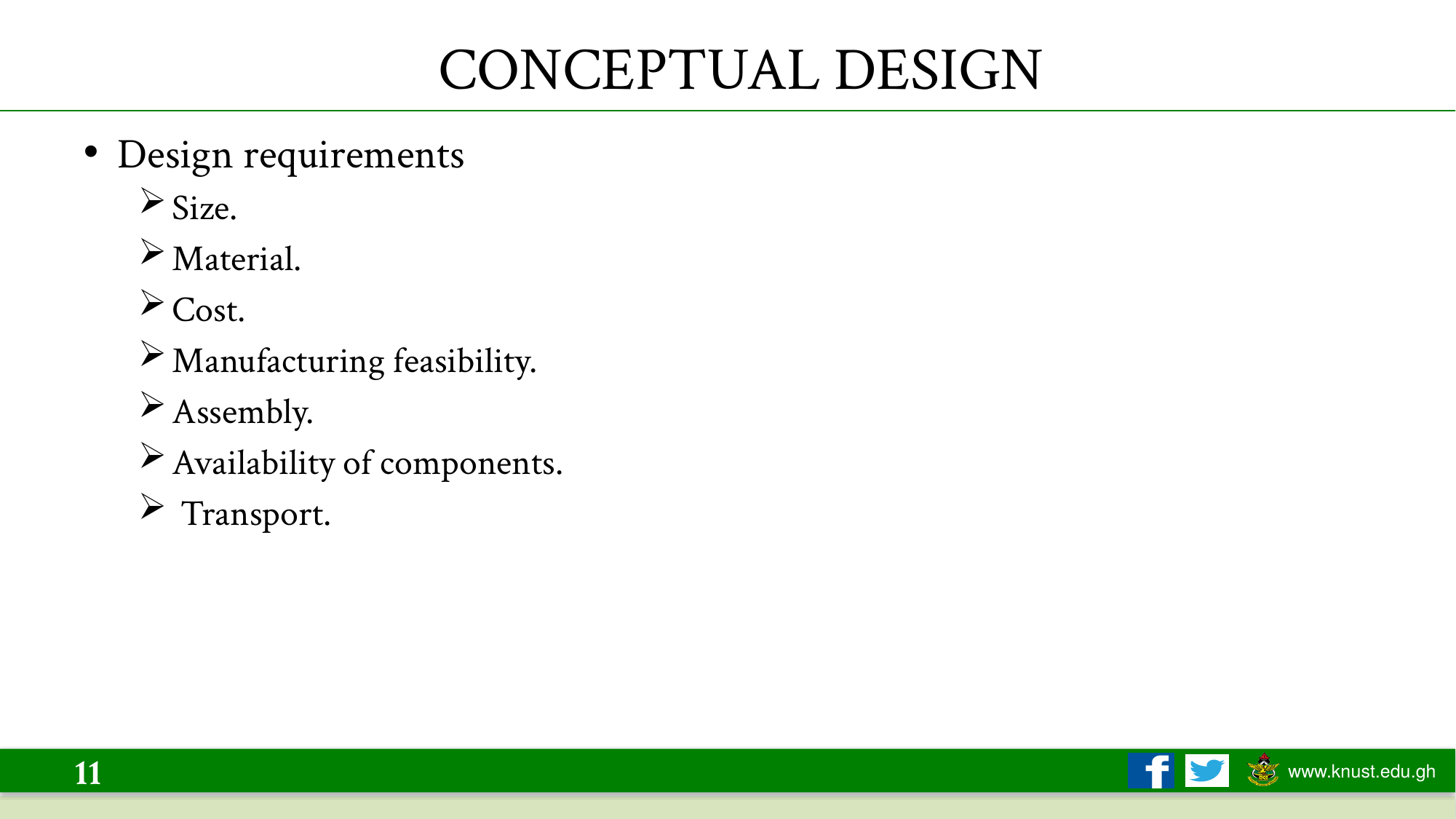

# CONCEPTUAL DESIGN
Design requirements
Size.
Material.
Cost.
Manufacturing feasibility.
Assembly.
Availability of components.
 Transport.

11